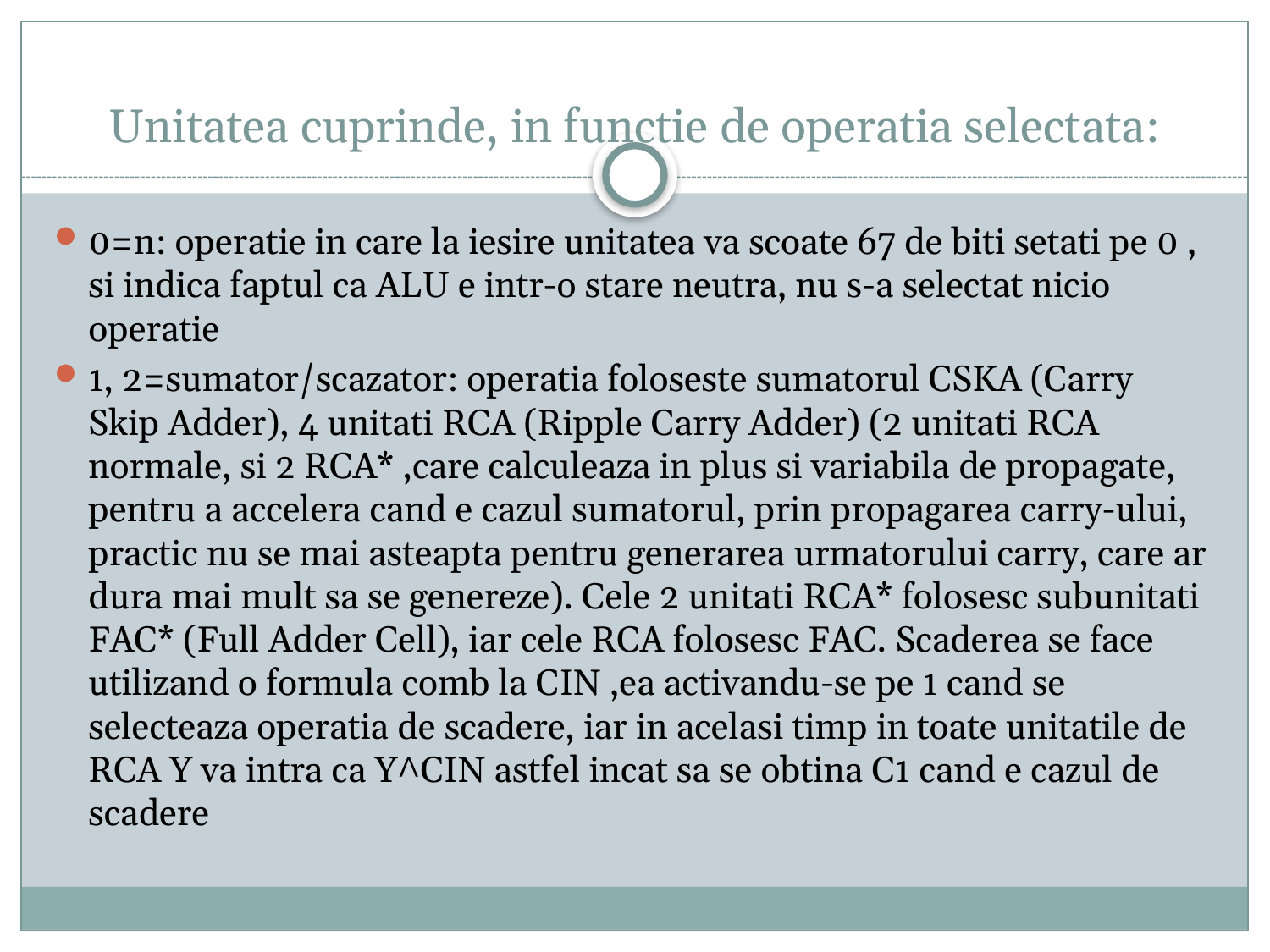

# Unitatea cuprinde, in functie de operatia selectata:
0=n: operatie in care la iesire unitatea va scoate 67 de biti setati pe 0 , si indica faptul ca ALU e intr-o stare neutra, nu s-a selectat nicio operatie
1, 2=sumator/scazator: operatia foloseste sumatorul CSKA (Carry Skip Adder), 4 unitati RCA (Ripple Carry Adder) (2 unitati RCA normale, si 2 RCA* ,care calculeaza in plus si variabila de propagate, pentru a accelera cand e cazul sumatorul, prin propagarea carry-ului, practic nu se mai asteapta pentru generarea urmatorului carry, care ar dura mai mult sa se genereze). Cele 2 unitati RCA* folosesc subunitati FAC* (Full Adder Cell), iar cele RCA folosesc FAC. Scaderea se face utilizand o formula comb la CIN ,ea activandu-se pe 1 cand se selecteaza operatia de scadere, iar in acelasi timp in toate unitatile de RCA Y va intra ca Y^CIN astfel incat sa se obtina C1 cand e cazul de scadere